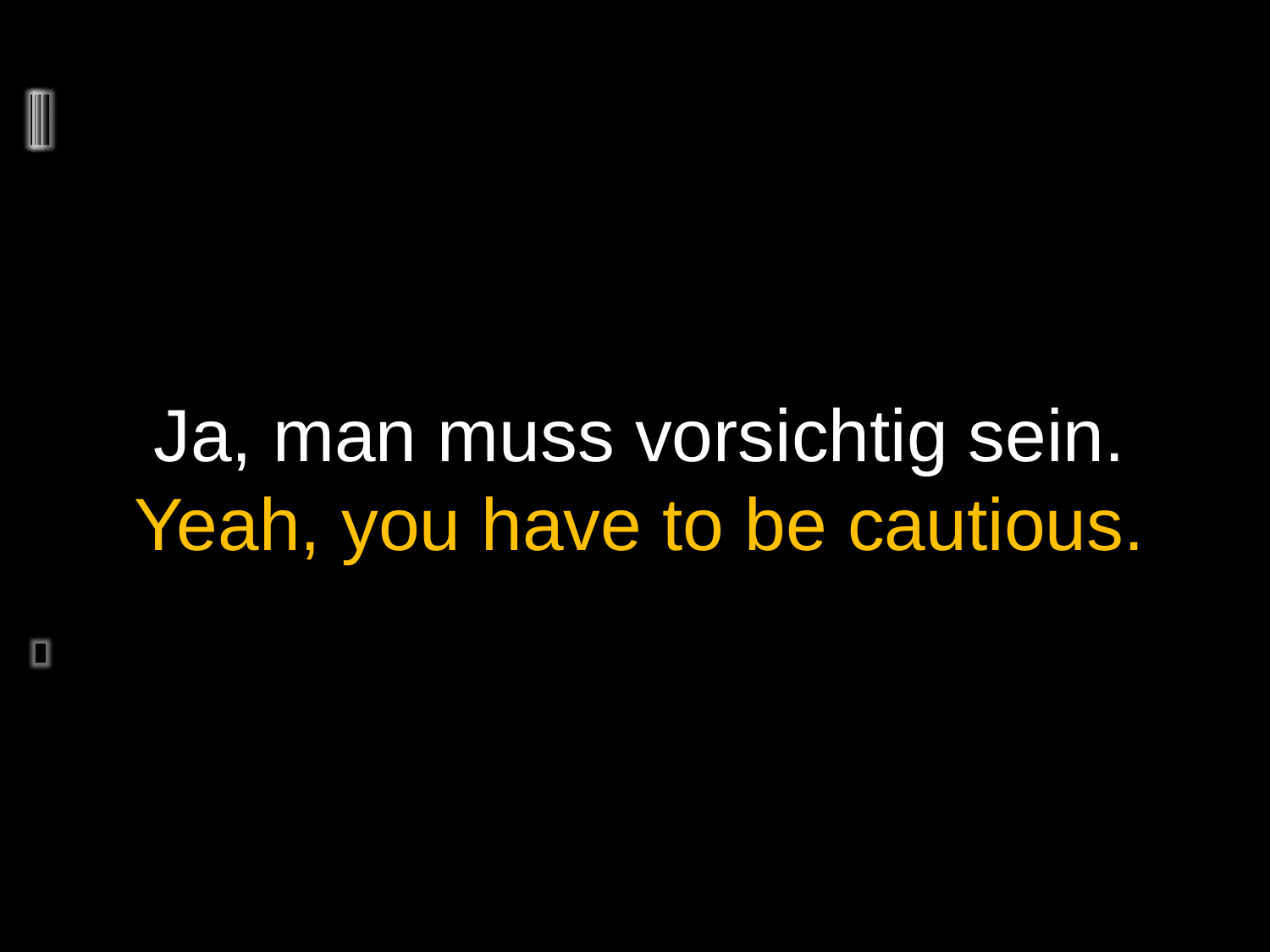

Ja, man muss vorsichtig sein.
Yeah, you have to be cautious.
	2